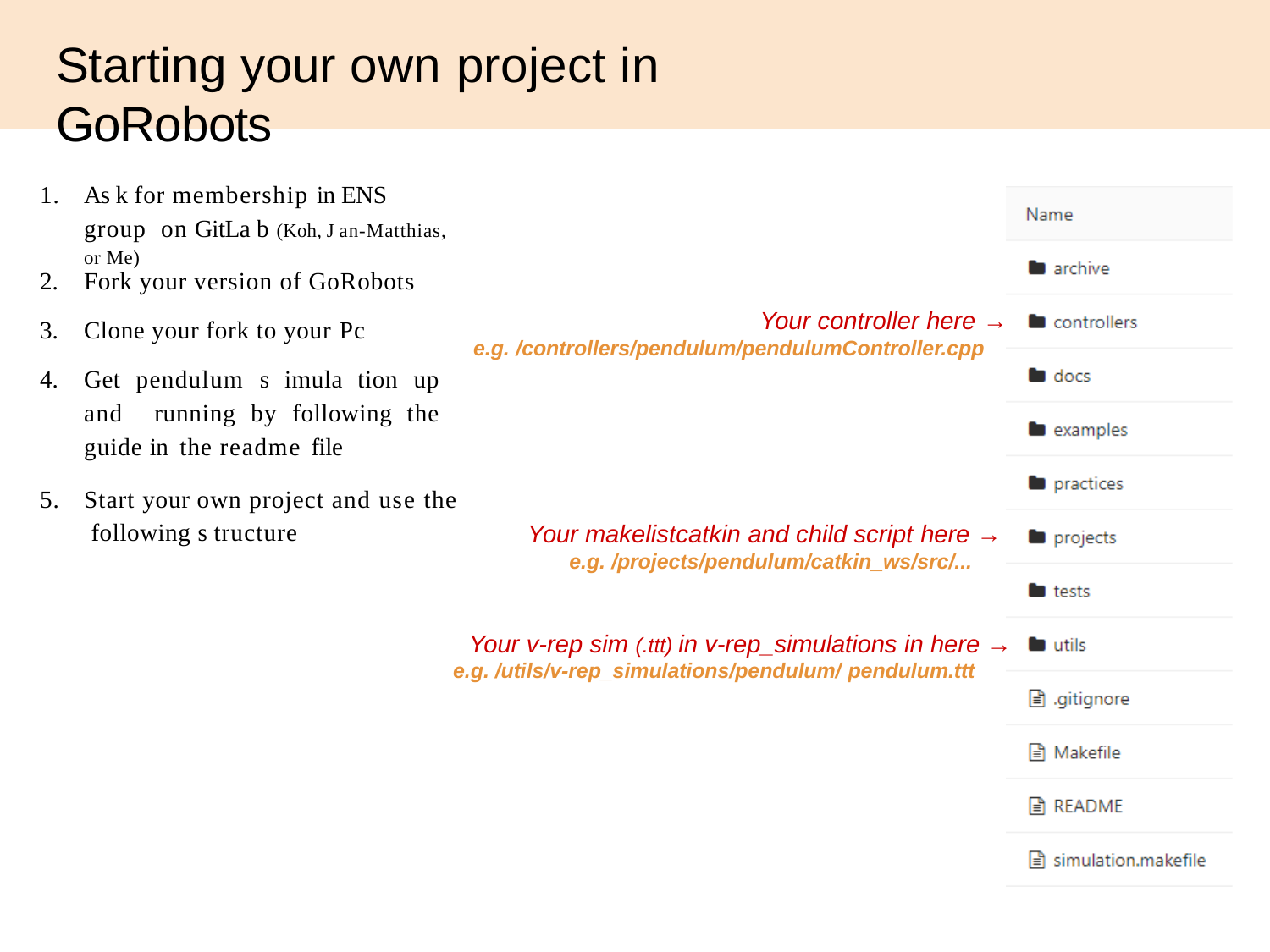

# Starting your own project in GoRobots
1.	As k for membership in ENS group  on GitLa b (Koh, J an-Matthias, or Me)

Fork your version of GoRobots
Clone your fork to your Pc
Get pendulum s imula tion up and  running by following the guide in  the readme file
Your controller here →
e.g. /controllers/pendulum/pendulumController.cpp
5.	Start your own project and use the  following s tructure
Your makelistcatkin and child script here →
e.g. /projects/pendulum/catkin_ws/src/...
Your v-rep sim (.ttt) in v-rep_simulations in here →
e.g. /utils/v-rep_simulations/pendulum/ pendulum.ttt